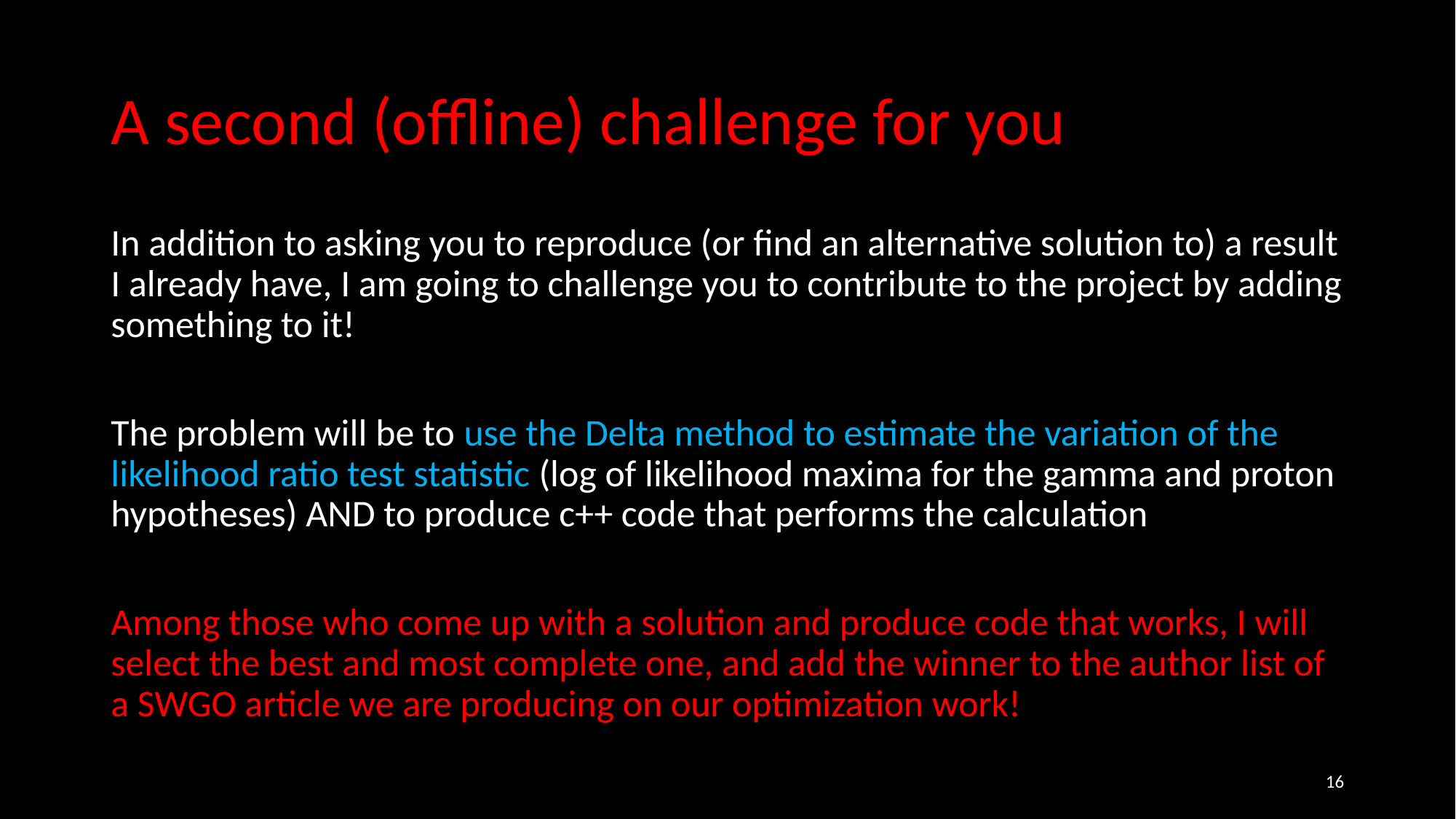

# A second (offline) challenge for you
In addition to asking you to reproduce (or find an alternative solution to) a result I already have, I am going to challenge you to contribute to the project by adding something to it!

The problem will be to use the Delta method to estimate the variation of the likelihood ratio test statistic (log of likelihood maxima for the gamma and proton hypotheses) AND to produce c++ code that performs the calculation

Among those who come up with a solution and produce code that works, I will select the best and most complete one, and add the winner to the author list of a SWGO article we are producing on our optimization work!
16